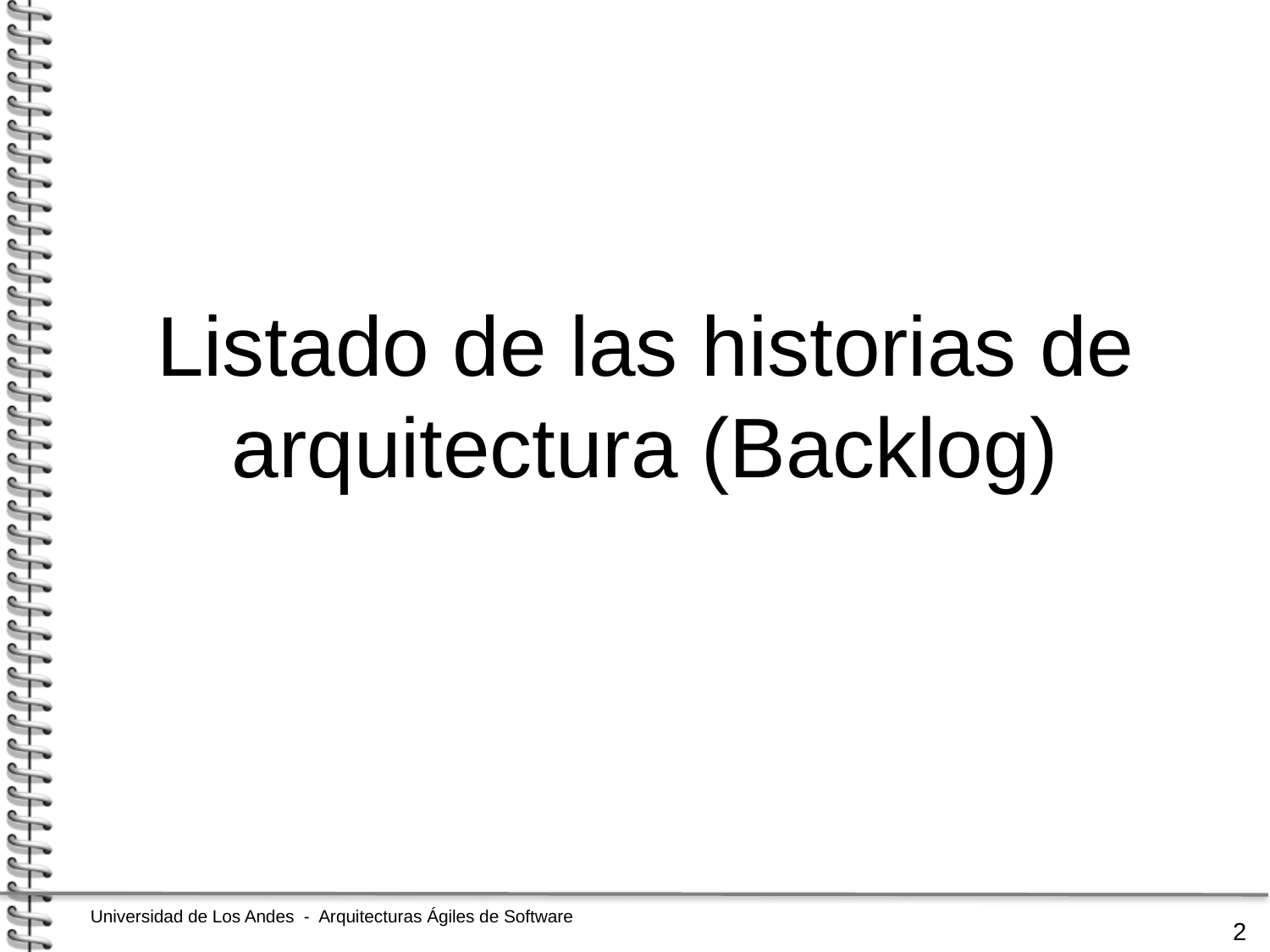

# Listado de las historias de arquitectura (Backlog)
2